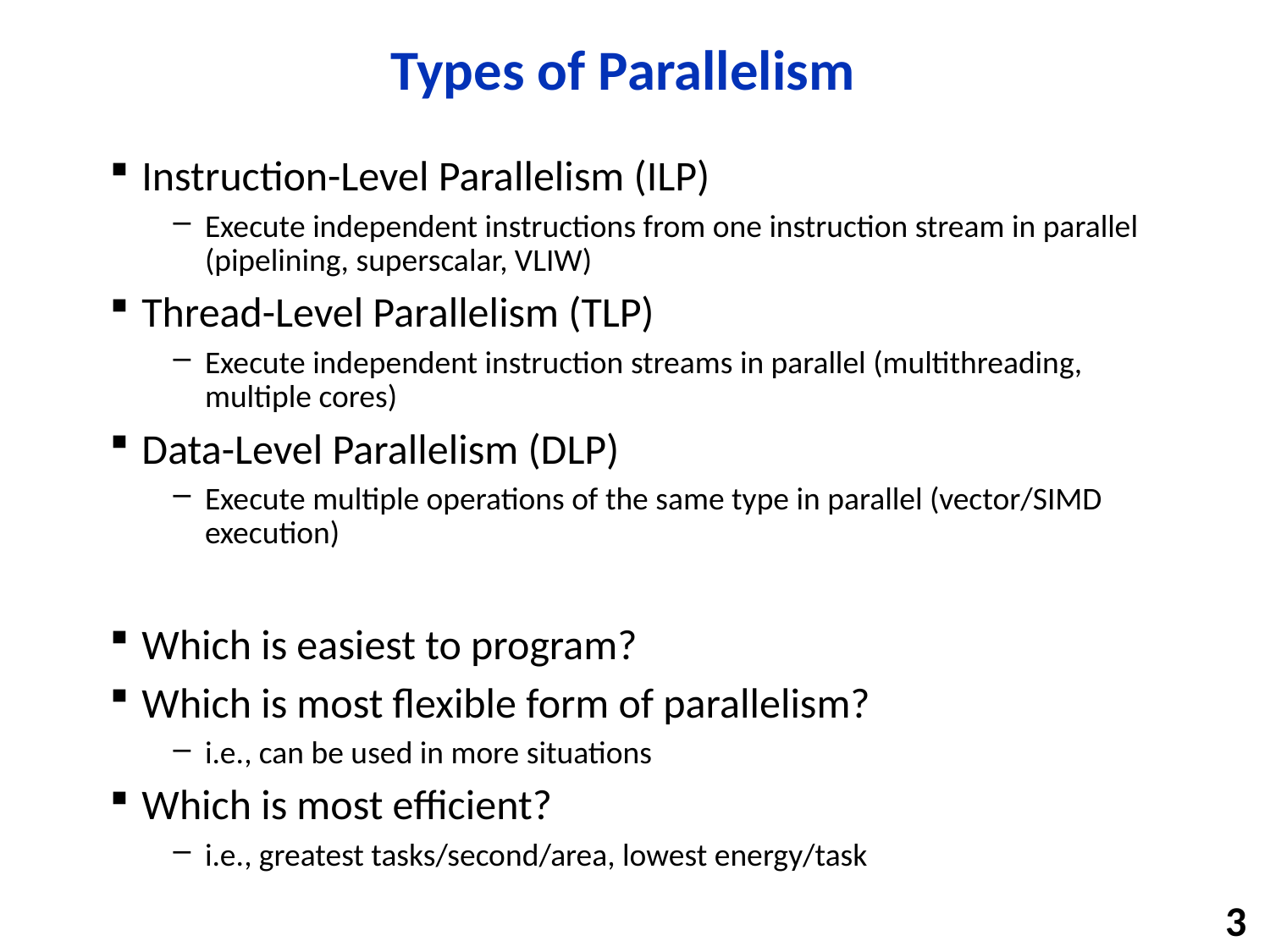

# Types of Parallelism
Instruction-Level Parallelism (ILP)
Execute independent instructions from one instruction stream in parallel (pipelining, superscalar, VLIW)
Thread-Level Parallelism (TLP)
Execute independent instruction streams in parallel (multithreading, multiple cores)
Data-Level Parallelism (DLP)
Execute multiple operations of the same type in parallel (vector/SIMD execution)

Which is easiest to program?
Which is most flexible form of parallelism?
i.e., can be used in more situations
Which is most efficient?
i.e., greatest tasks/second/area, lowest energy/task
3